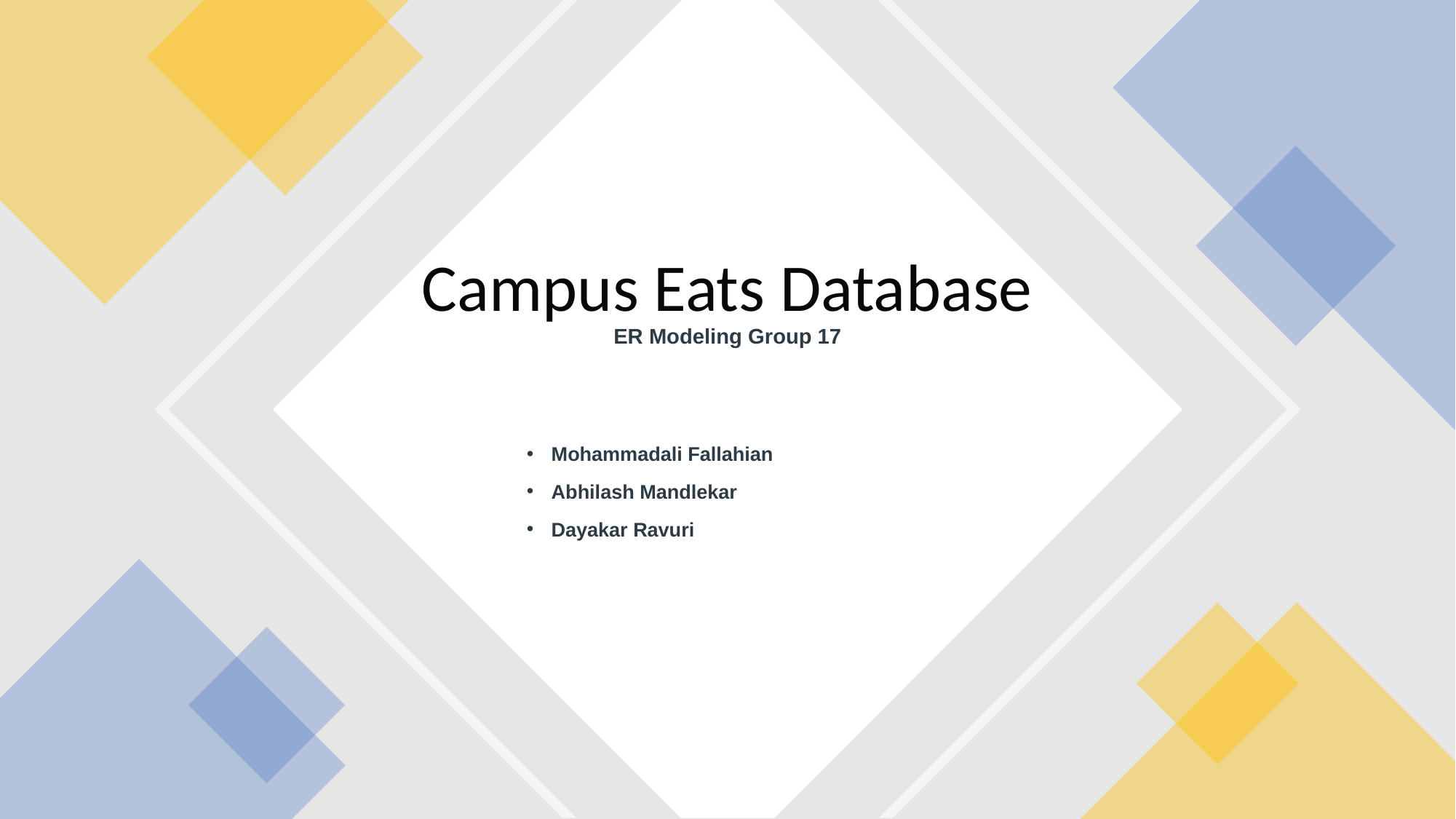

# Campus Eats Database ER Modeling Group 17

Mohammadali Fallahian
Abhilash Mandlekar
Dayakar Ravuri